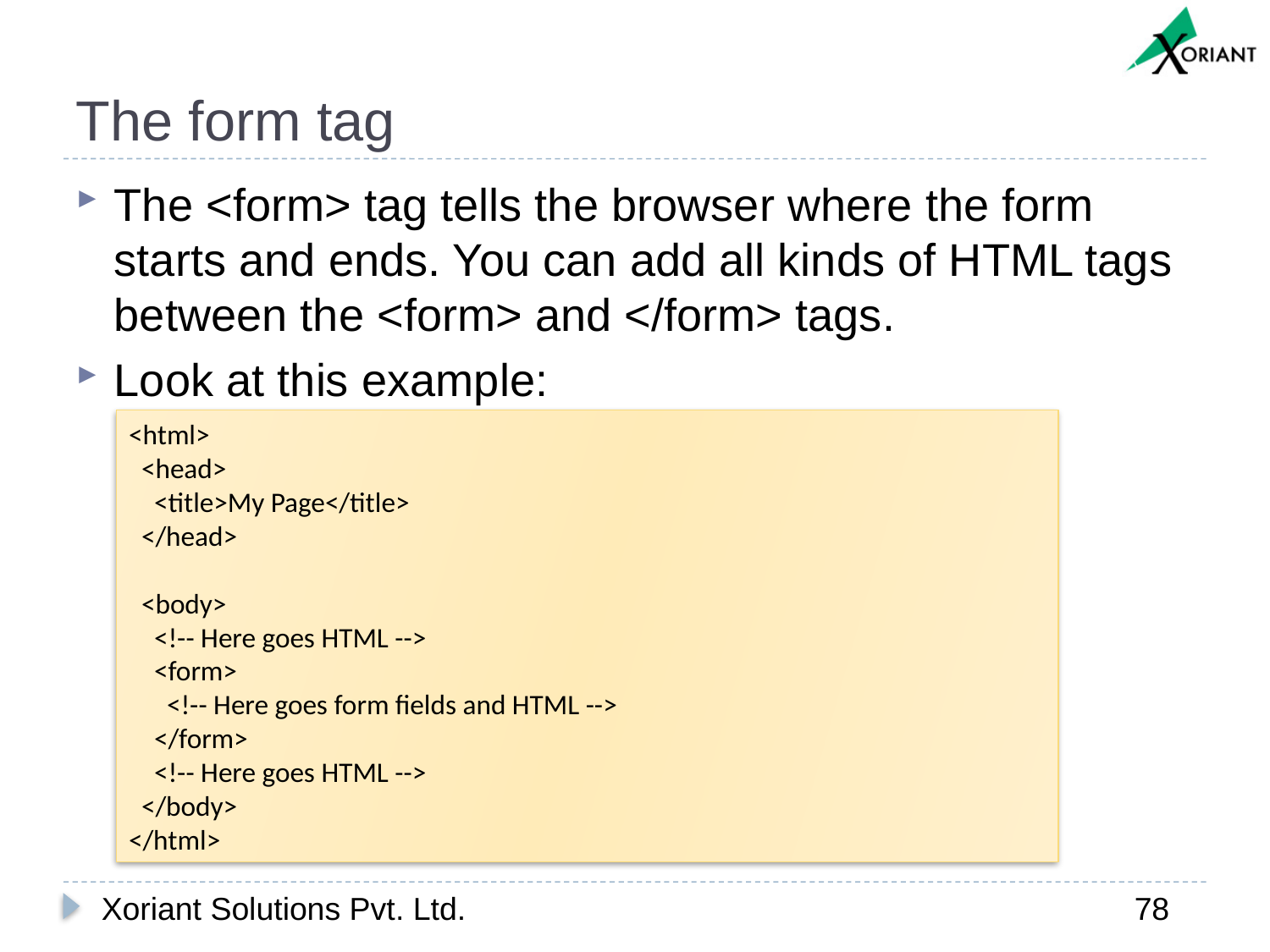

# The form tag
The <form> tag tells the browser where the form starts and ends. You can add all kinds of HTML tags between the <form> and </form> tags.
Look at this example:
<html>
  <head>
    <title>My Page</title>
  </head>

  <body>
    <!-- Here goes HTML -->
    <form>
      <!-- Here goes form fields and HTML -->
    </form>
    <!-- Here goes HTML -->
  </body>
</html>
Xoriant Solutions Pvt. Ltd.
78